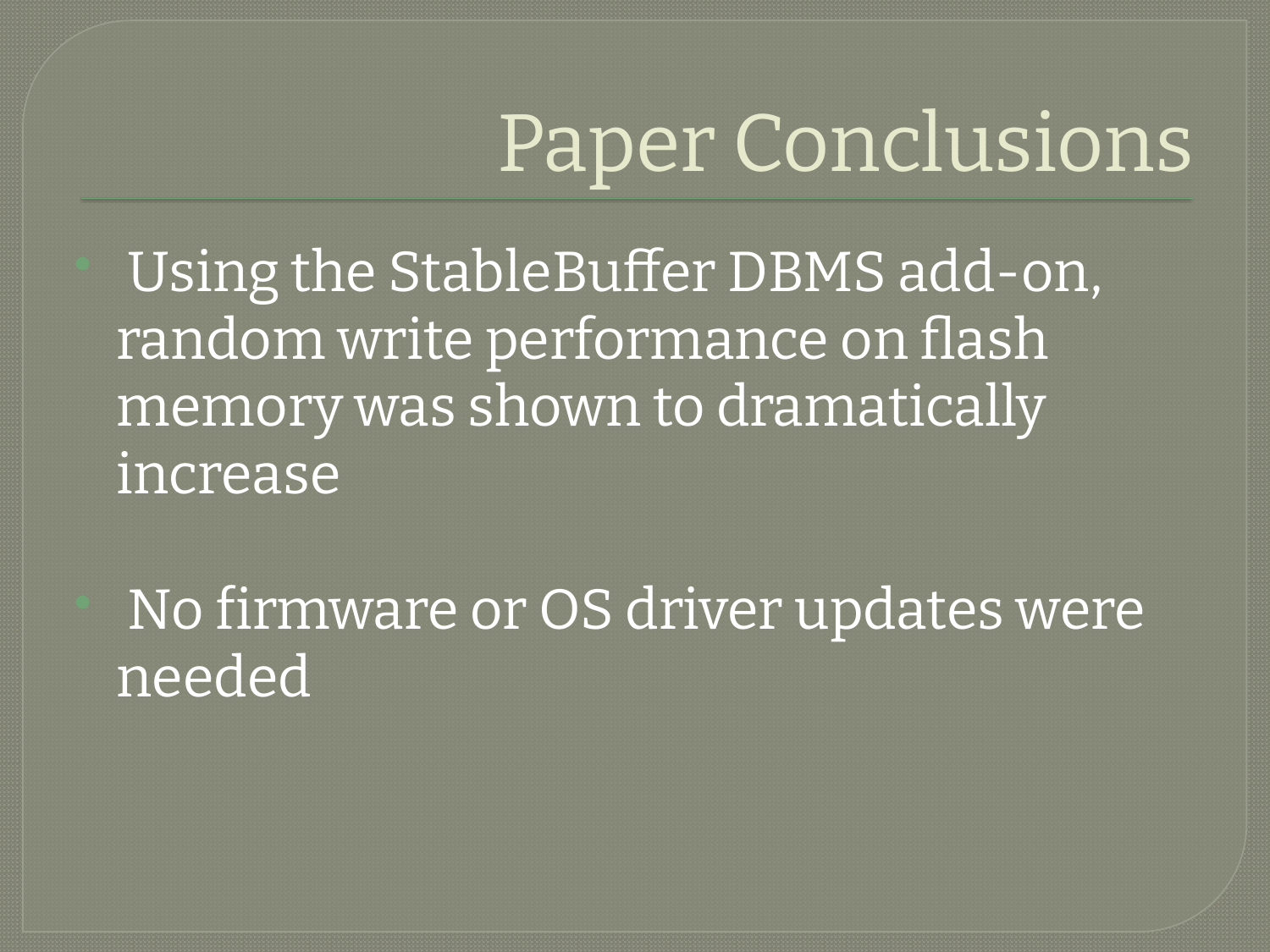

# Paper Conclusions
 Using the StableBuffer DBMS add-on, random write performance on flash memory was shown to dramatically increase

 No firmware or OS driver updates were needed